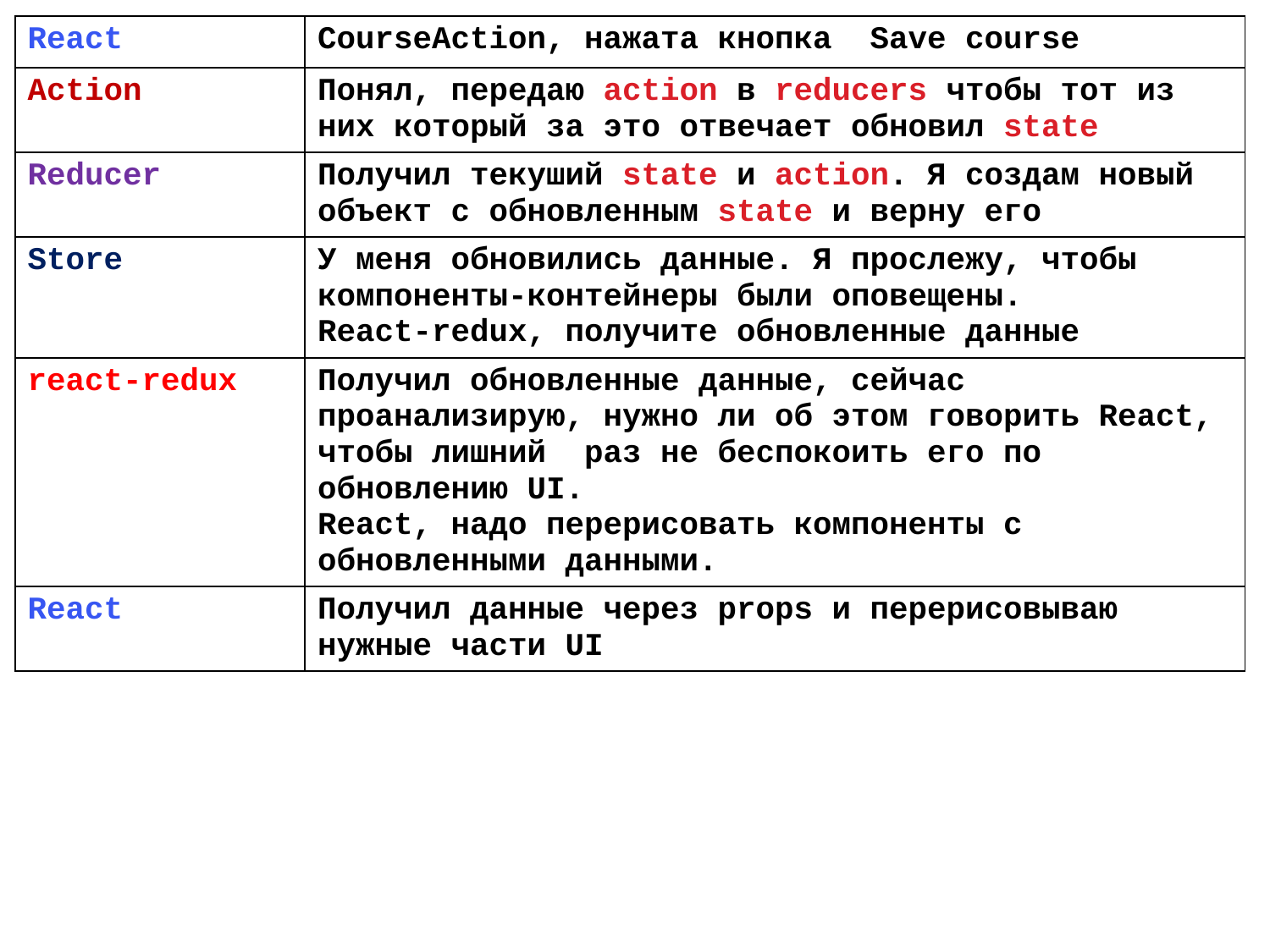

| React | CourseAction, нажата кнопка Save course |
| --- | --- |
| Action | Понял, передаю action в reducers чтобы тот из них который за это отвечает обновил state |
| Reducer | Получил текуший state и action. Я создам новый объект c обновленным state и верну его |
| Store | У меня обновились данные. Я прослежу, чтобы компоненты-контейнеры были оповещены. React-redux, получите обновленные данные |
| react-redux | Получил обновленные данные, сейчас проанализирую, нужно ли об этом говорить React, чтобы лишний раз не беспокоить его по обновлению UI. React, надо перерисовать компоненты с обновленными данными. |
| React | Получил данные через props и перерисовываю нужные части UI |